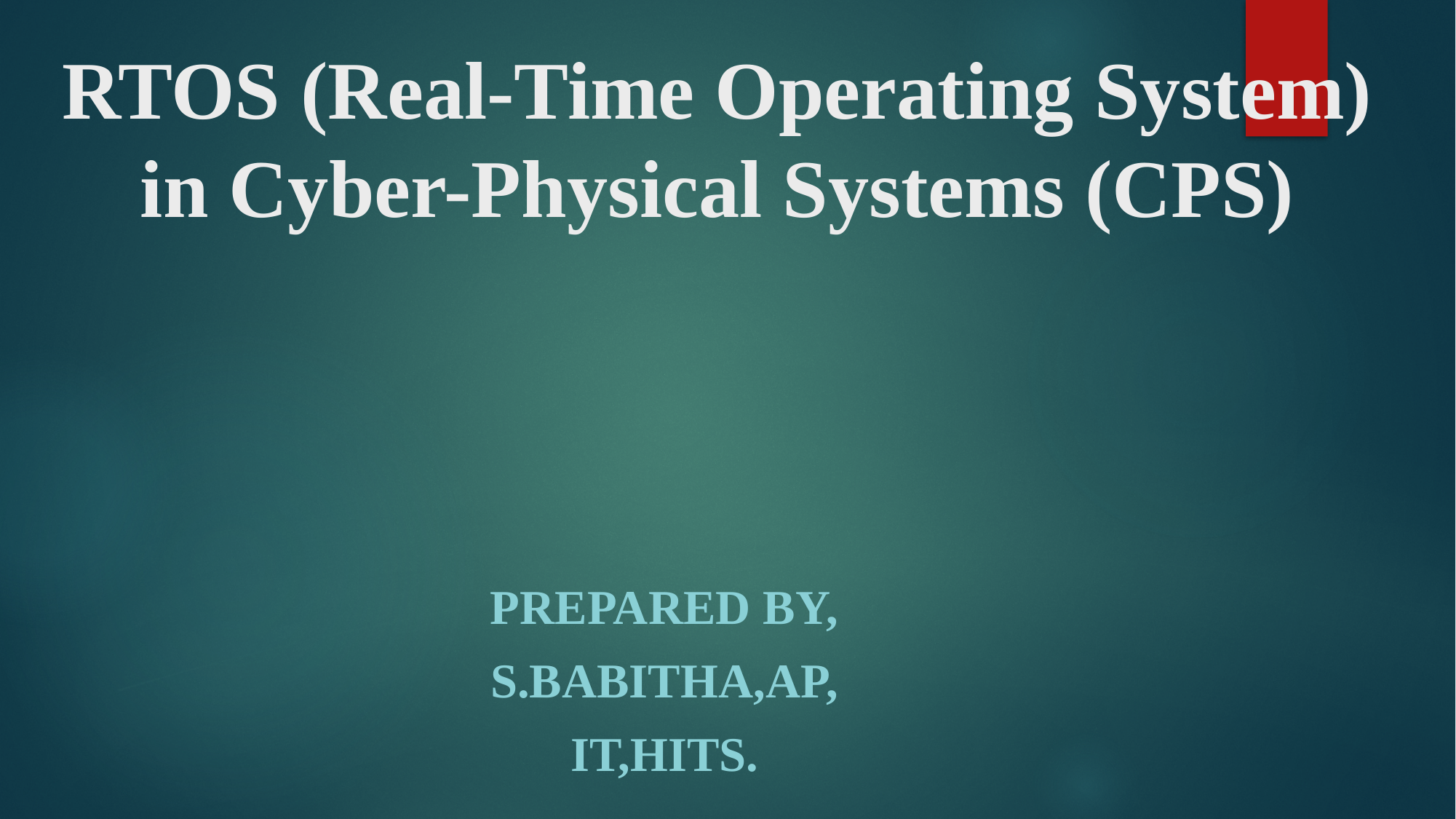

# RTOS (Real-Time Operating System) in Cyber-Physical Systems (CPS)
PREPARED BY,
S.BABITHA,AP,
IT,HITS.